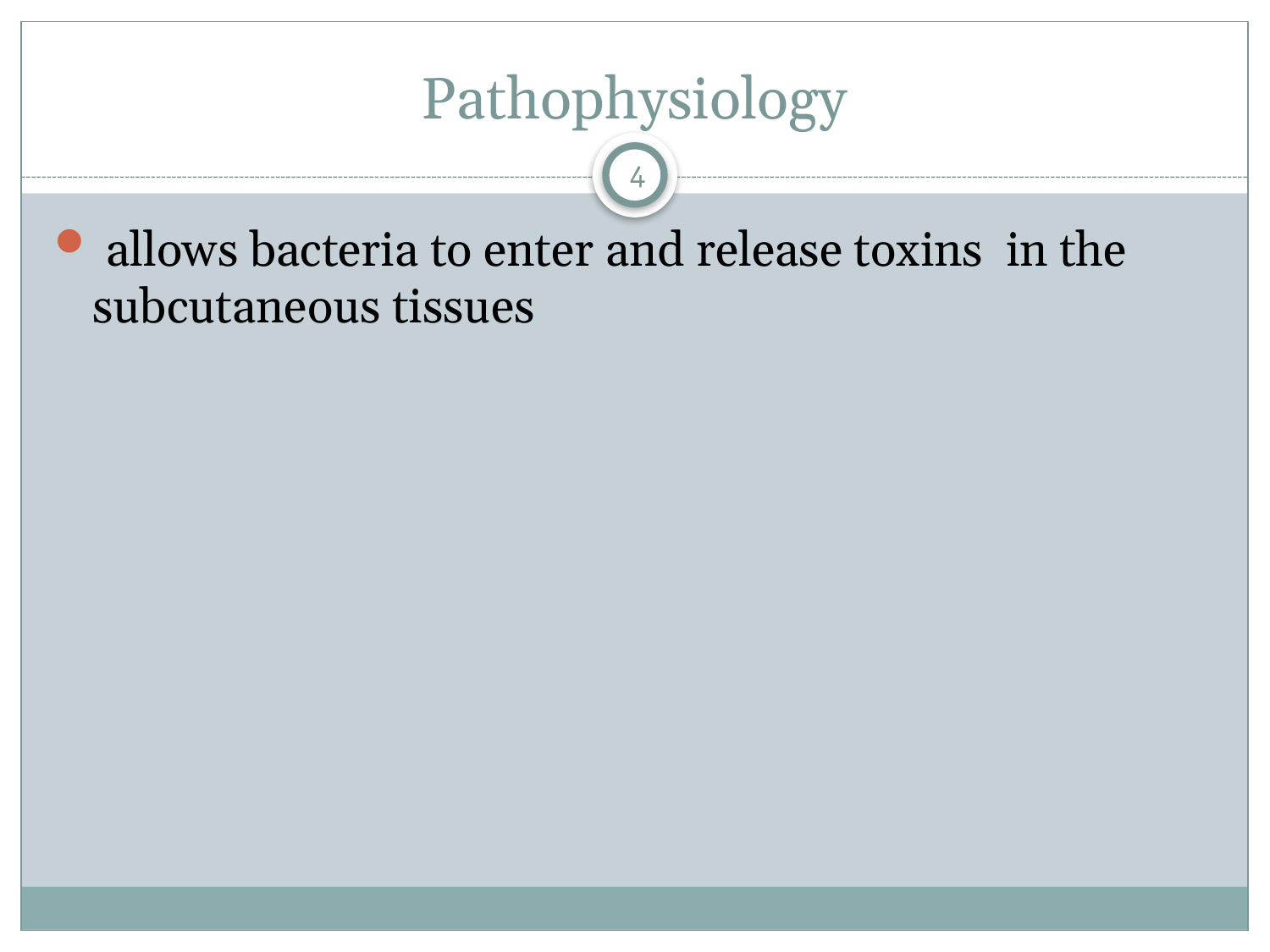

# Pathophysiology
4
 allows bacteria to enter and release toxins  in the subcutaneous tissues